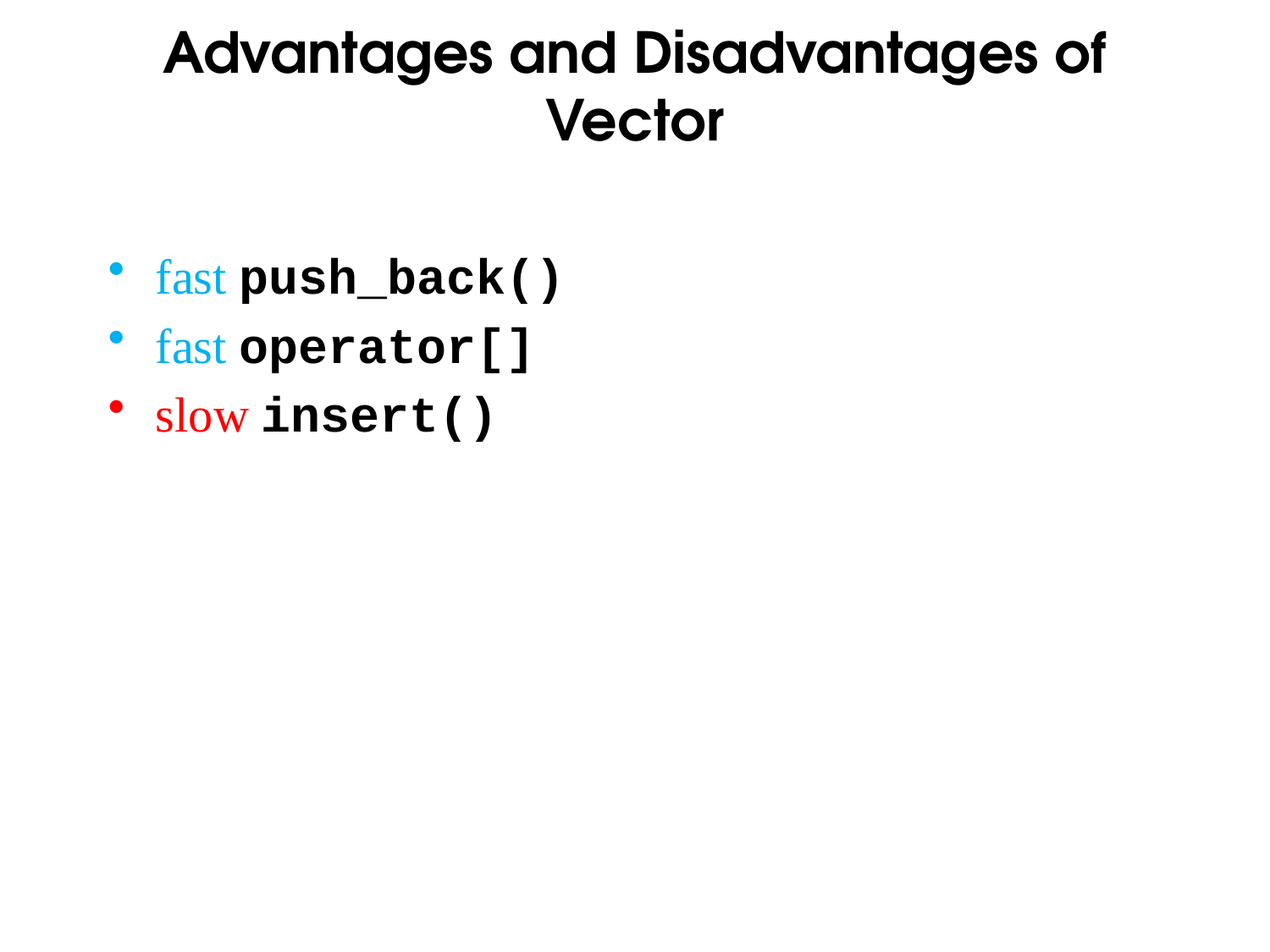

# Advantages and Disadvantages of Vector

fast push_back()
fast operator[]
slow insert()